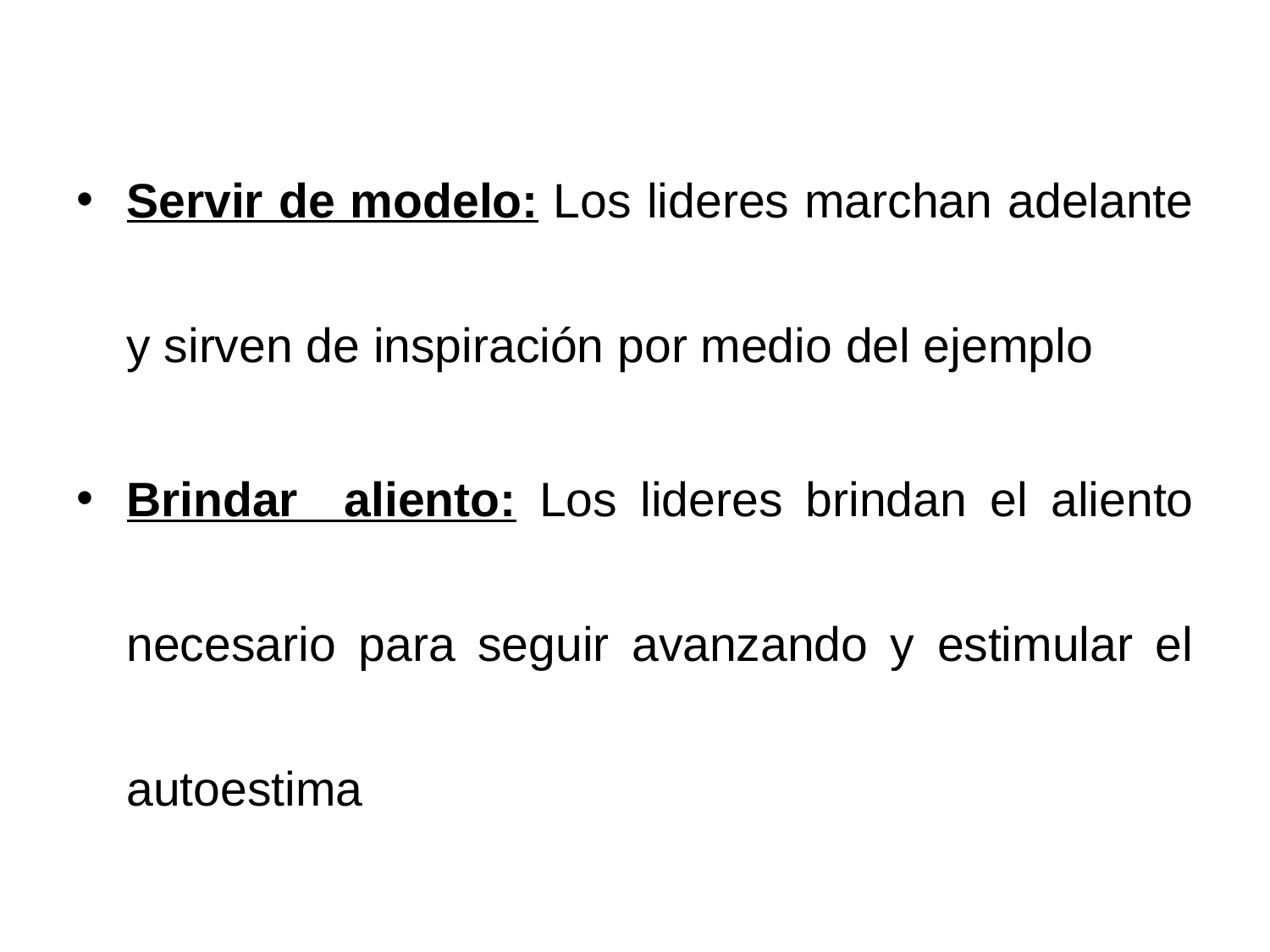

Servir de modelo: Los lideres marchan adelante y sirven de inspiración por medio del ejemplo
Brindar  aliento: Los lideres brindan el aliento necesario para seguir avanzando y estimular el autoestima